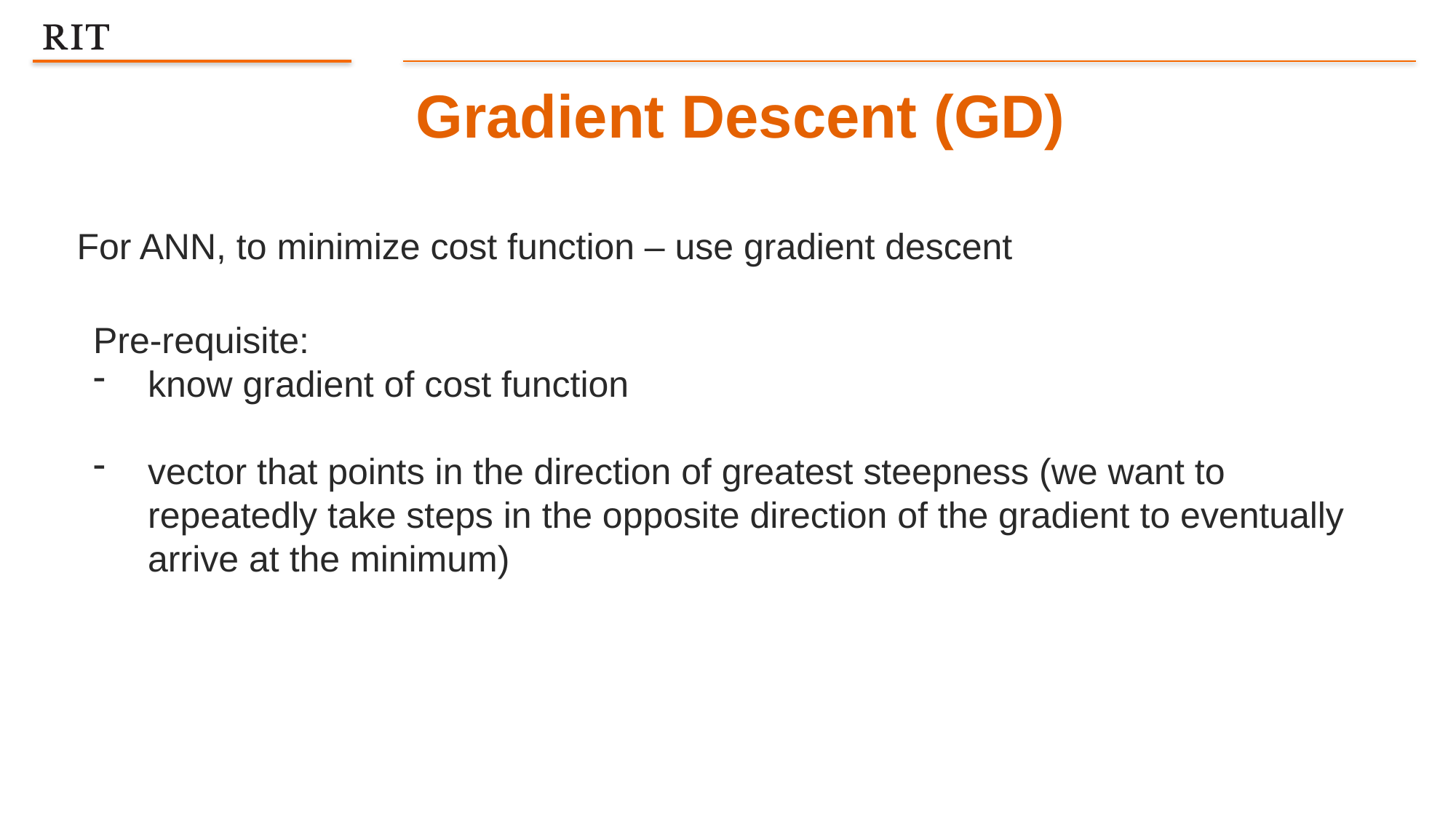

Gradient Descent (GD)

For ANN, to minimize cost function – use gradient descent
Pre-requisite:
know gradient of cost function

vector that points in the direction of greatest steepness (we want to repeatedly take steps in the opposite direction of the gradient to eventually arrive at the minimum)